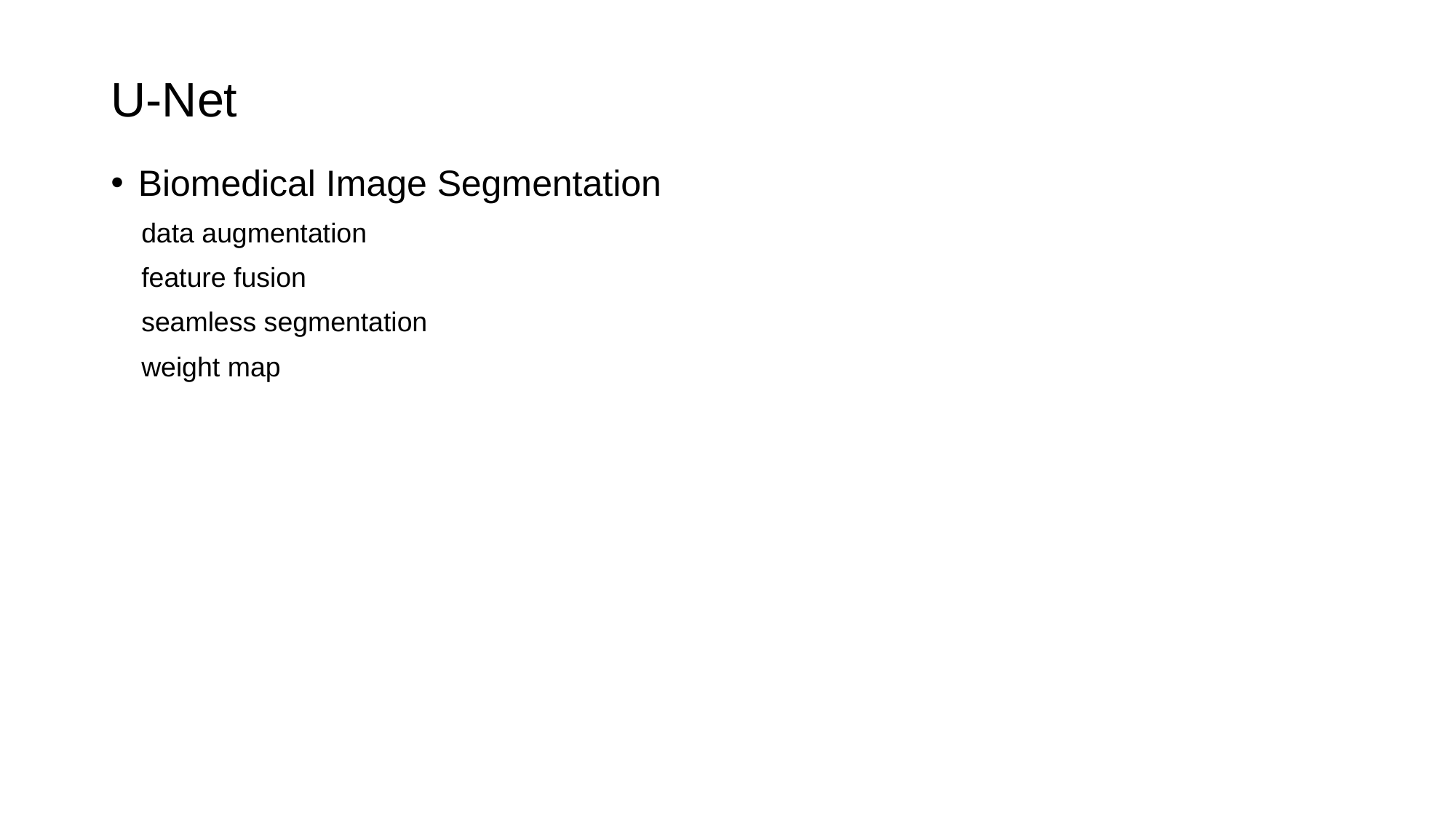

# U-Net
Biomedical Image Segmentation
    data augmentation
    feature fusion
    seamless segmentation
    weight map